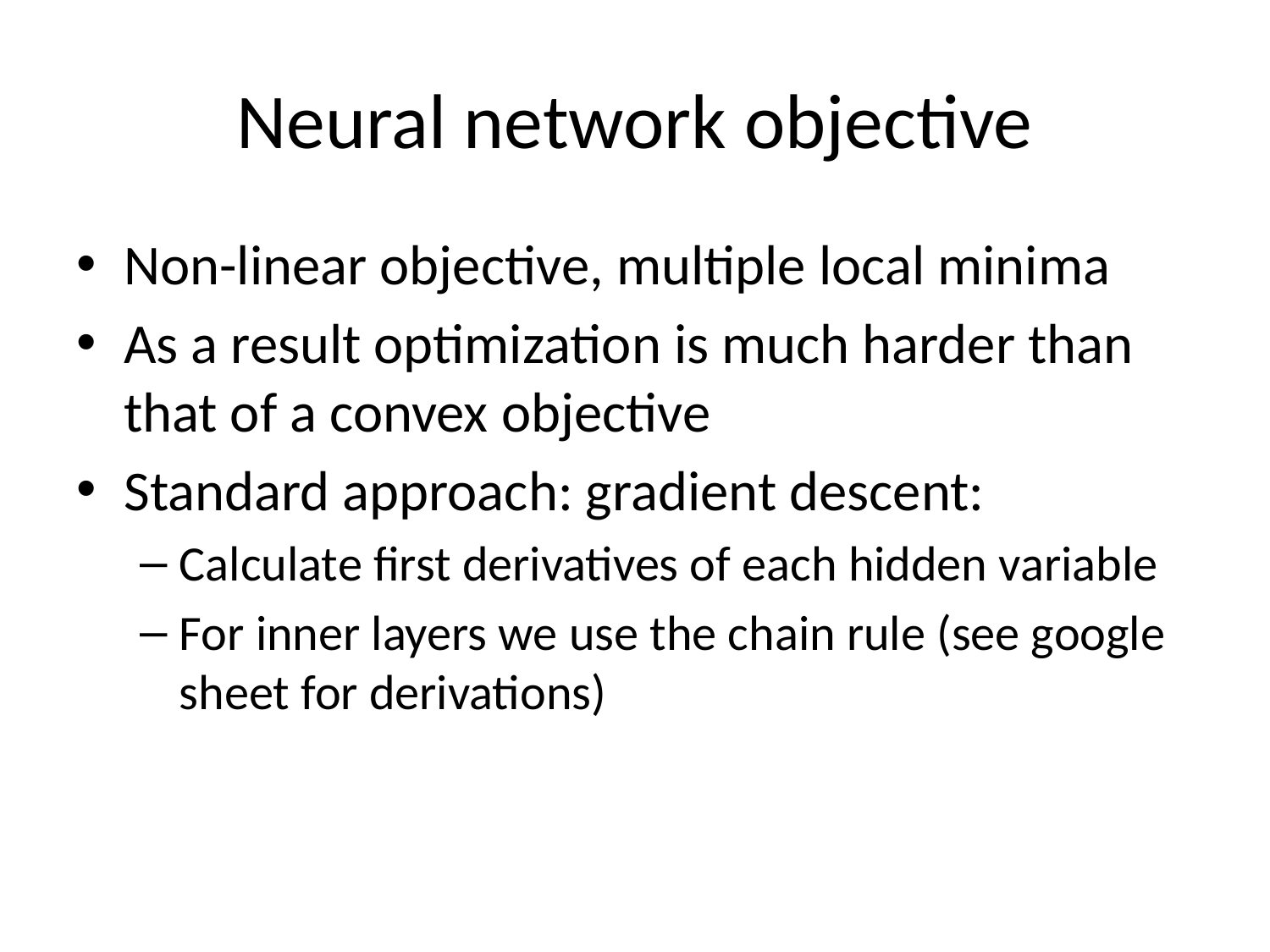

# Neural network objective
Non-linear objective, multiple local minima
As a result optimization is much harder than that of a convex objective
Standard approach: gradient descent:
Calculate first derivatives of each hidden variable
For inner layers we use the chain rule (see google sheet for derivations)